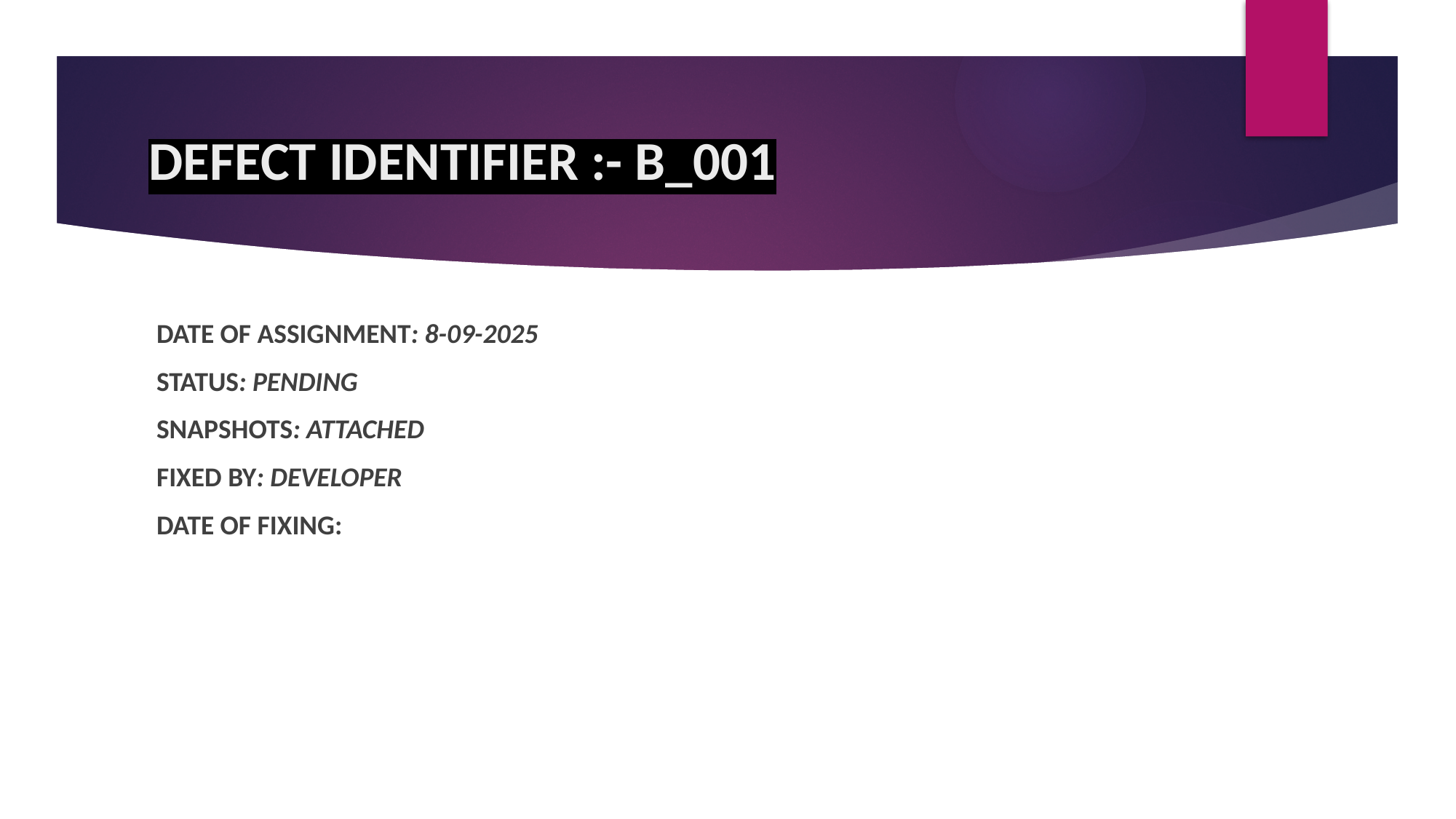

# DEFECT IDENTIFIER :- B_001
DATE OF ASSIGNMENT: 8-09-2025
STATUS: PENDING
SNAPSHOTS: ATTACHED
FIXED BY: DEVELOPER
DATE OF FIXING: